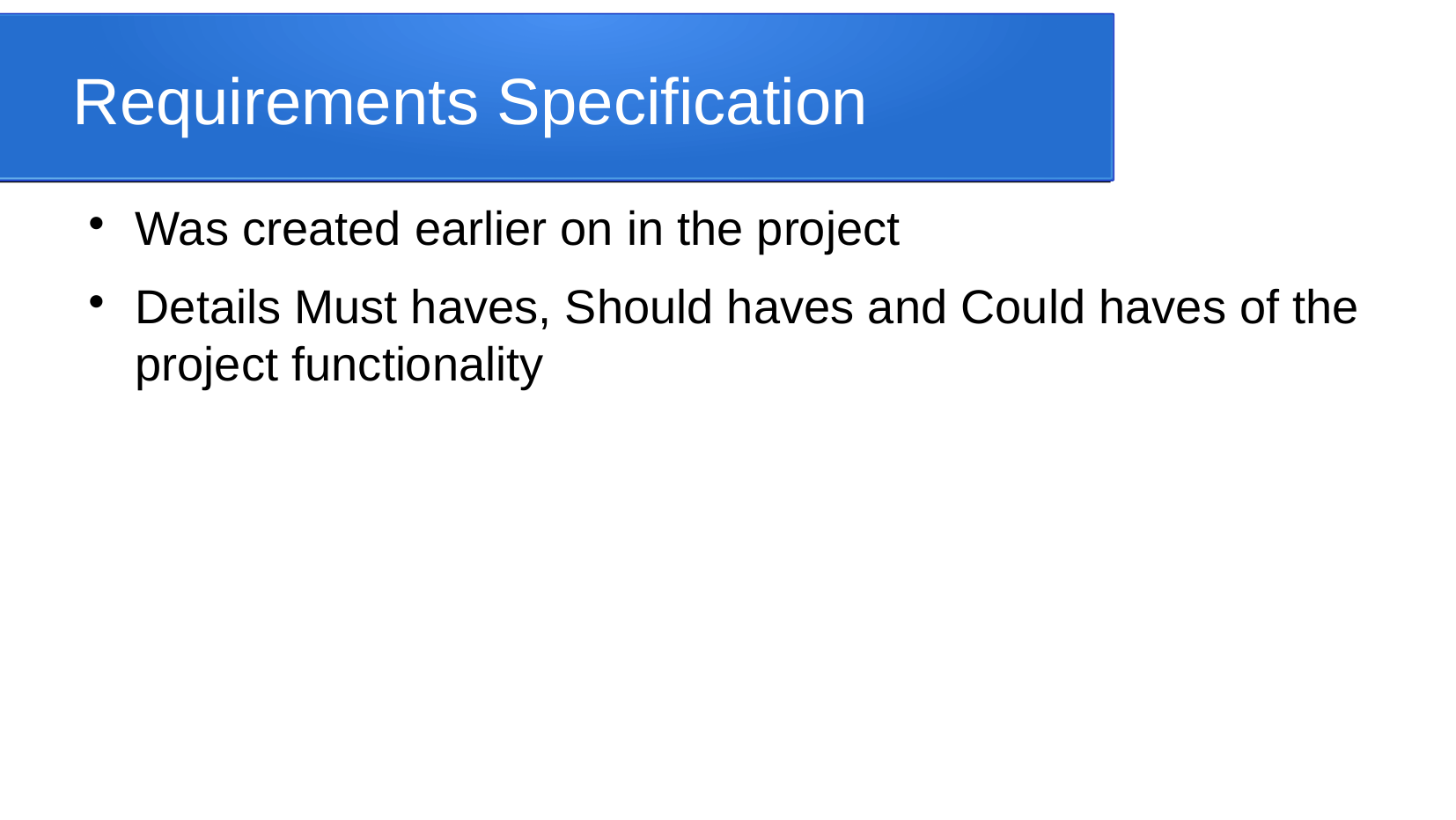

Requirements Specification
Was created earlier on in the project
Details Must haves, Should haves and Could haves of the project functionality